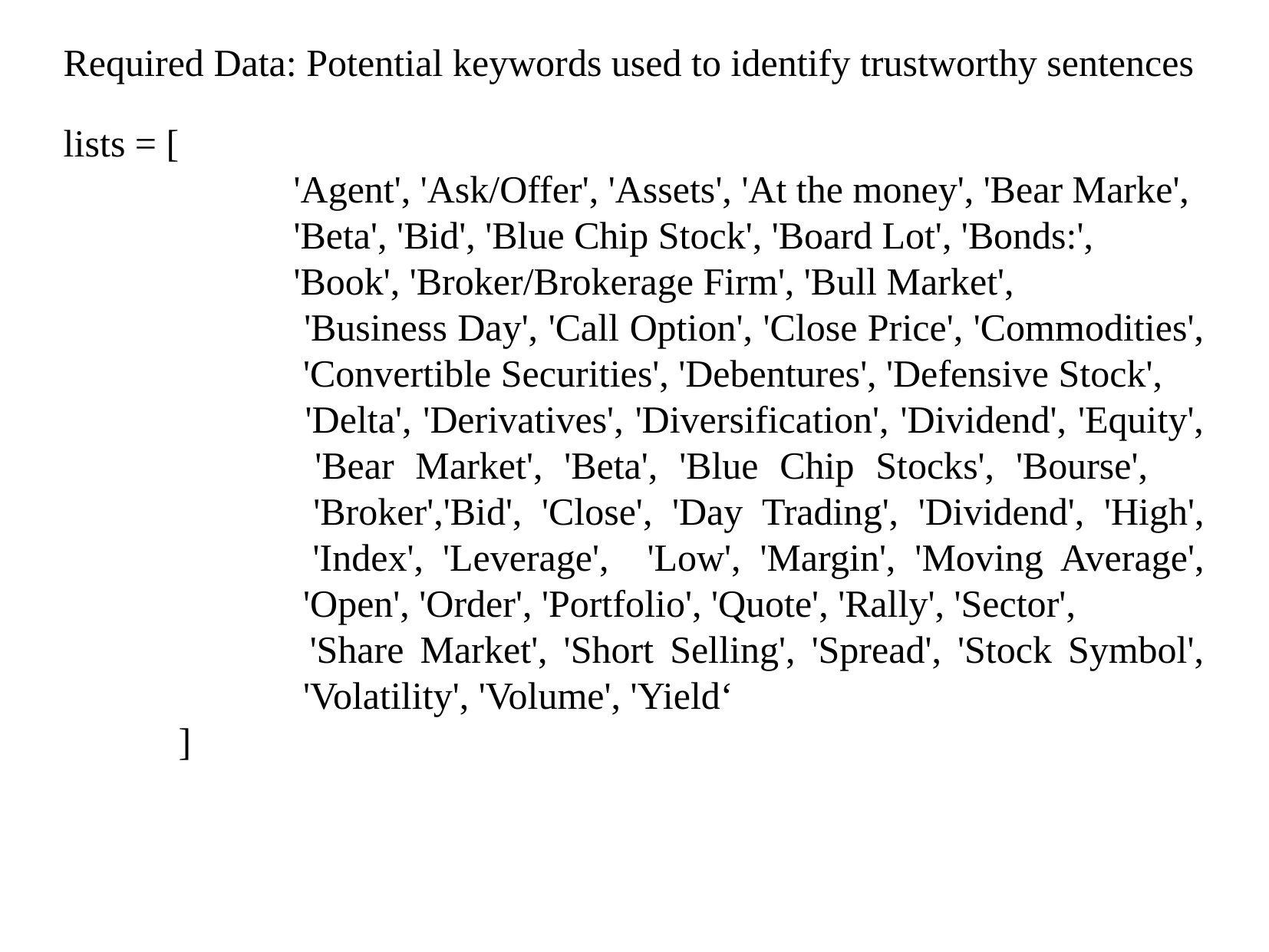

Required Data: Potential keywords used to identify trustworthy sentences

lists = [
		'Agent', 'Ask/Offer', 'Assets', 'At the money', 'Bear Marke',
		'Beta', 'Bid', 'Blue Chip Stock', 'Board Lot', 'Bonds:',
		'Book', 'Broker/Brokerage Firm', 'Bull Market',
		 'Business Day', 'Call Option', 'Close Price', 'Commodities', 		 'Convertible Securities', 'Debentures', 'Defensive Stock',
		 'Delta', 'Derivatives', 'Diversification', 'Dividend', 'Equity', 		 'Bear Market', 'Beta', 'Blue Chip Stocks', 'Bourse',  			 'Broker','Bid', 'Close', 'Day Trading', 'Dividend', 'High', 		 'Index', 'Leverage',  'Low', 'Margin', 'Moving Average', 		 'Open', 'Order', 'Portfolio', 'Quote', 'Rally', 'Sector',
		 'Share Market', 'Short Selling', 'Spread', 'Stock Symbol', 		 'Volatility', 'Volume', 'Yield‘
	]